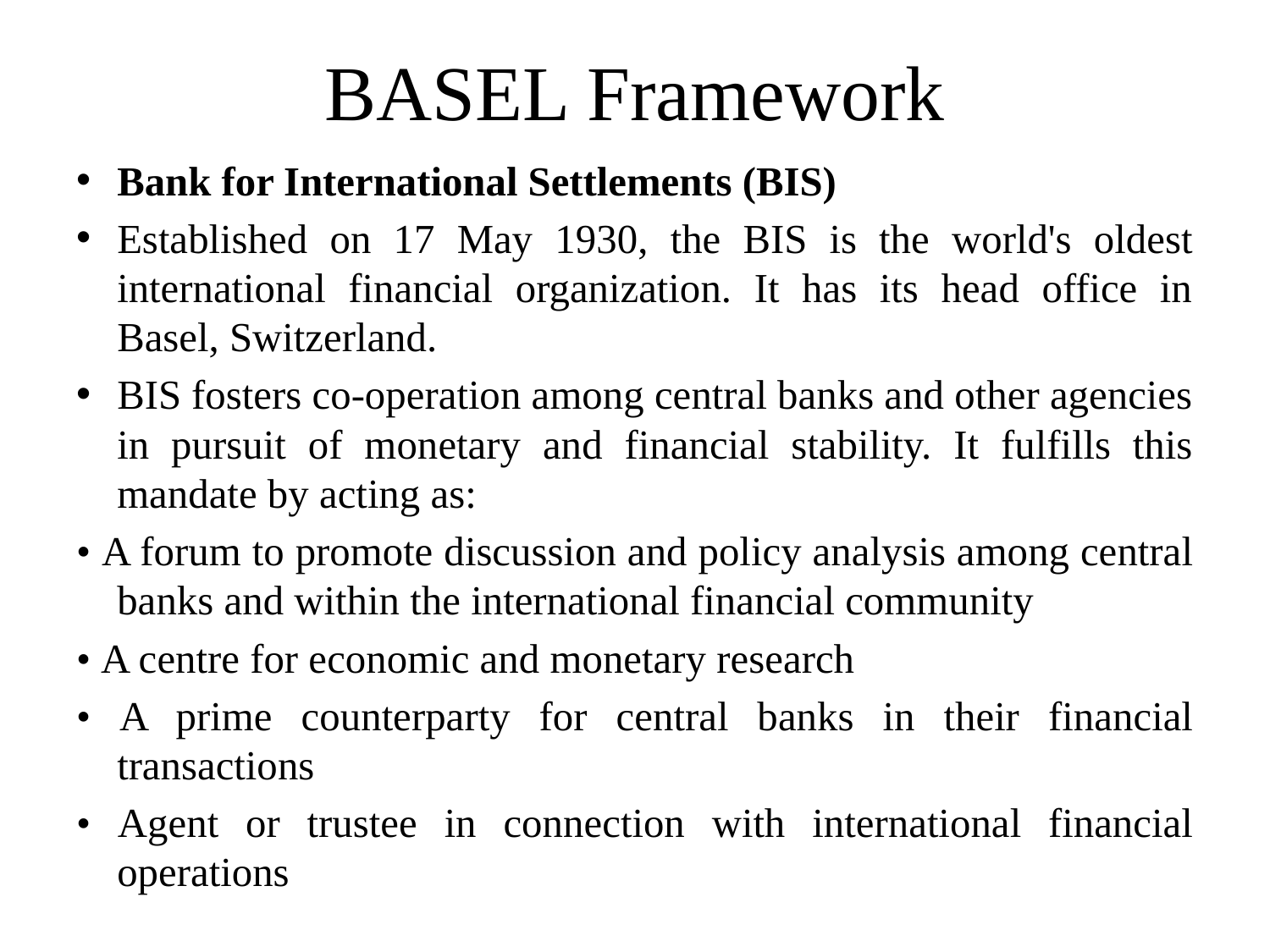

# BASEL Framework
Bank for International Settlements (BIS)
Established on 17 May 1930, the BIS is the world's oldest international financial organization. It has its head office in Basel, Switzerland.
BIS fosters co-operation among central banks and other agencies in pursuit of monetary and financial stability. It fulfills this mandate by acting as:
• A forum to promote discussion and policy analysis among central banks and within the international financial community
• A centre for economic and monetary research
• A prime counterparty for central banks in their financial transactions
• Agent or trustee in connection with international financial operations